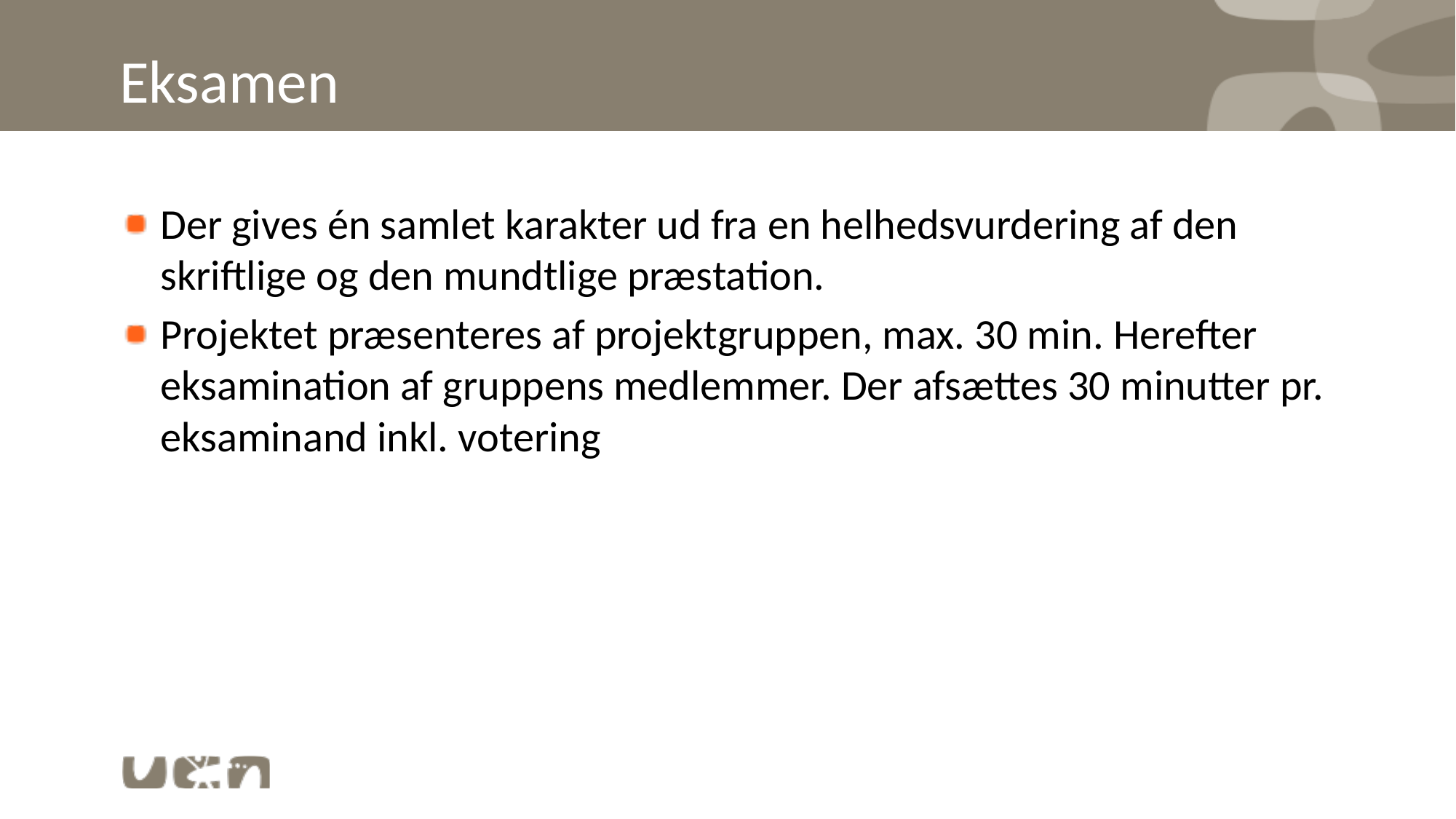

# Eksamen
Der gives én samlet karakter ud fra en helhedsvurdering af den skriftlige og den mundtlige præstation.
Projektet præsenteres af projektgruppen, max. 30 min. Herefter eksamination af gruppens medlemmer. Der afsættes 30 minutter pr. eksaminand inkl. votering